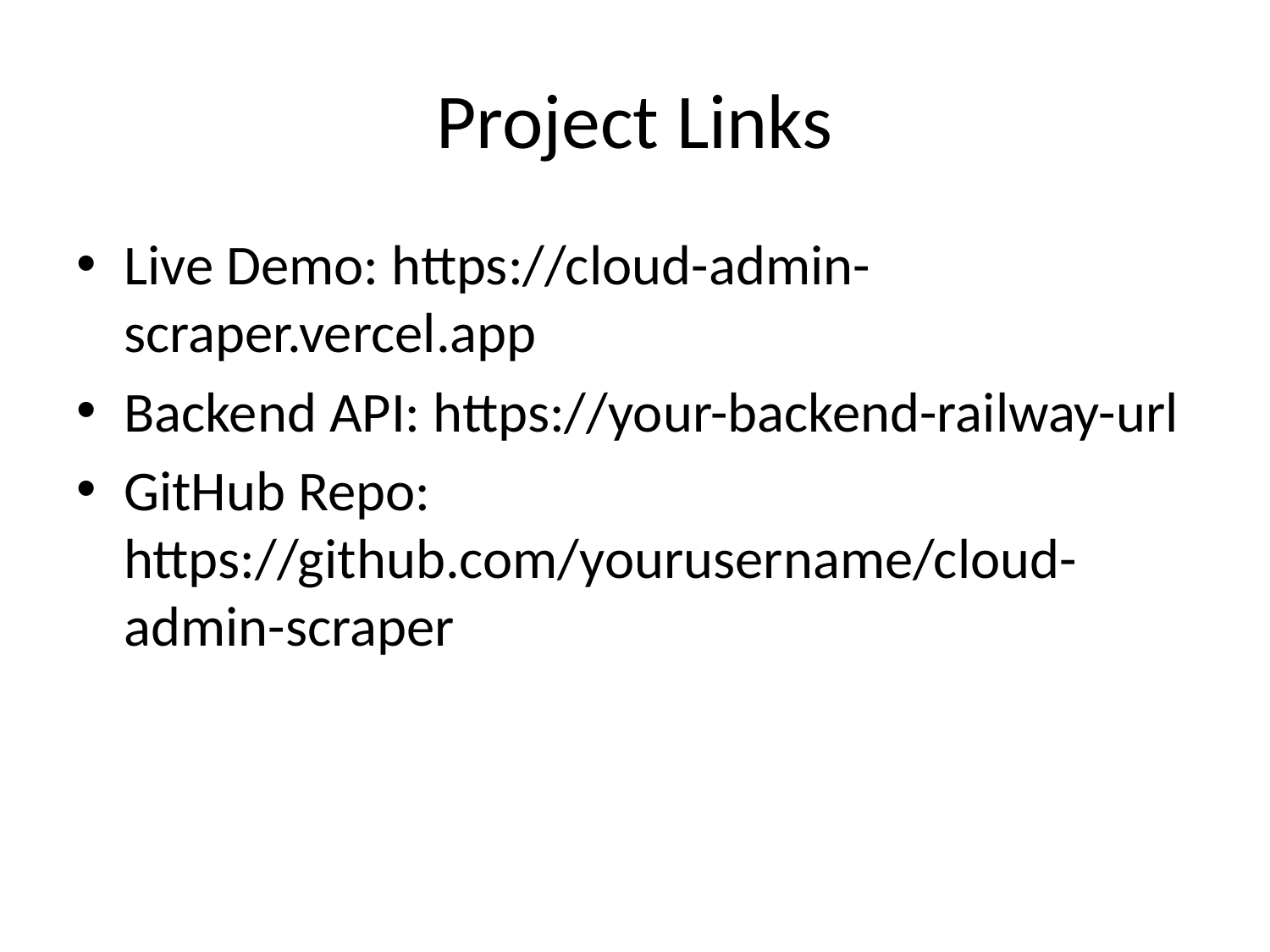

# Project Links
Live Demo: https://cloud-admin-scraper.vercel.app
Backend API: https://your-backend-railway-url
GitHub Repo: https://github.com/yourusername/cloud-admin-scraper